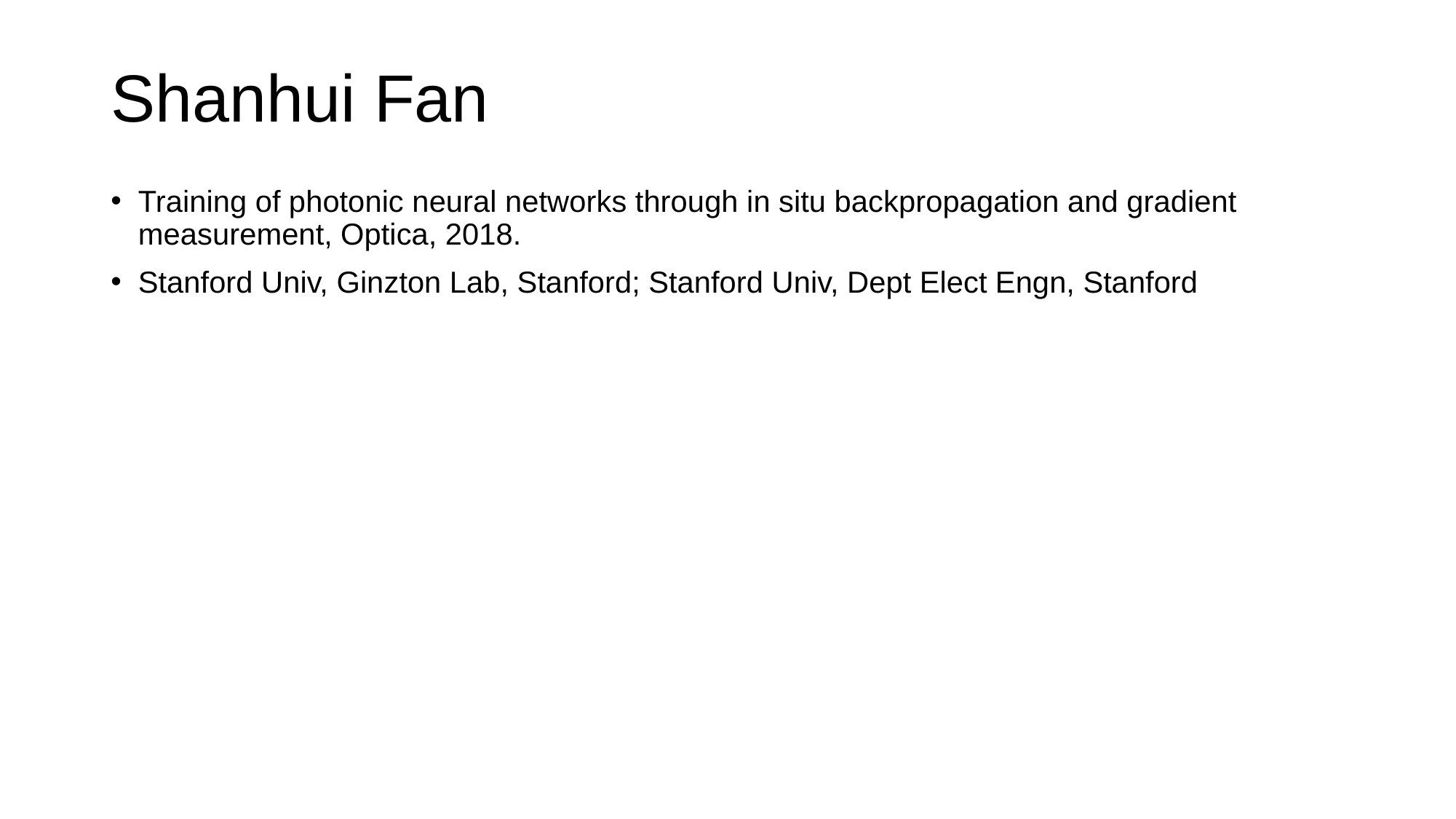

# Shanhui Fan
Training of photonic neural networks through in situ backpropagation and gradient measurement, Optica, 2018.
Stanford Univ, Ginzton Lab, Stanford; Stanford Univ, Dept Elect Engn, Stanford